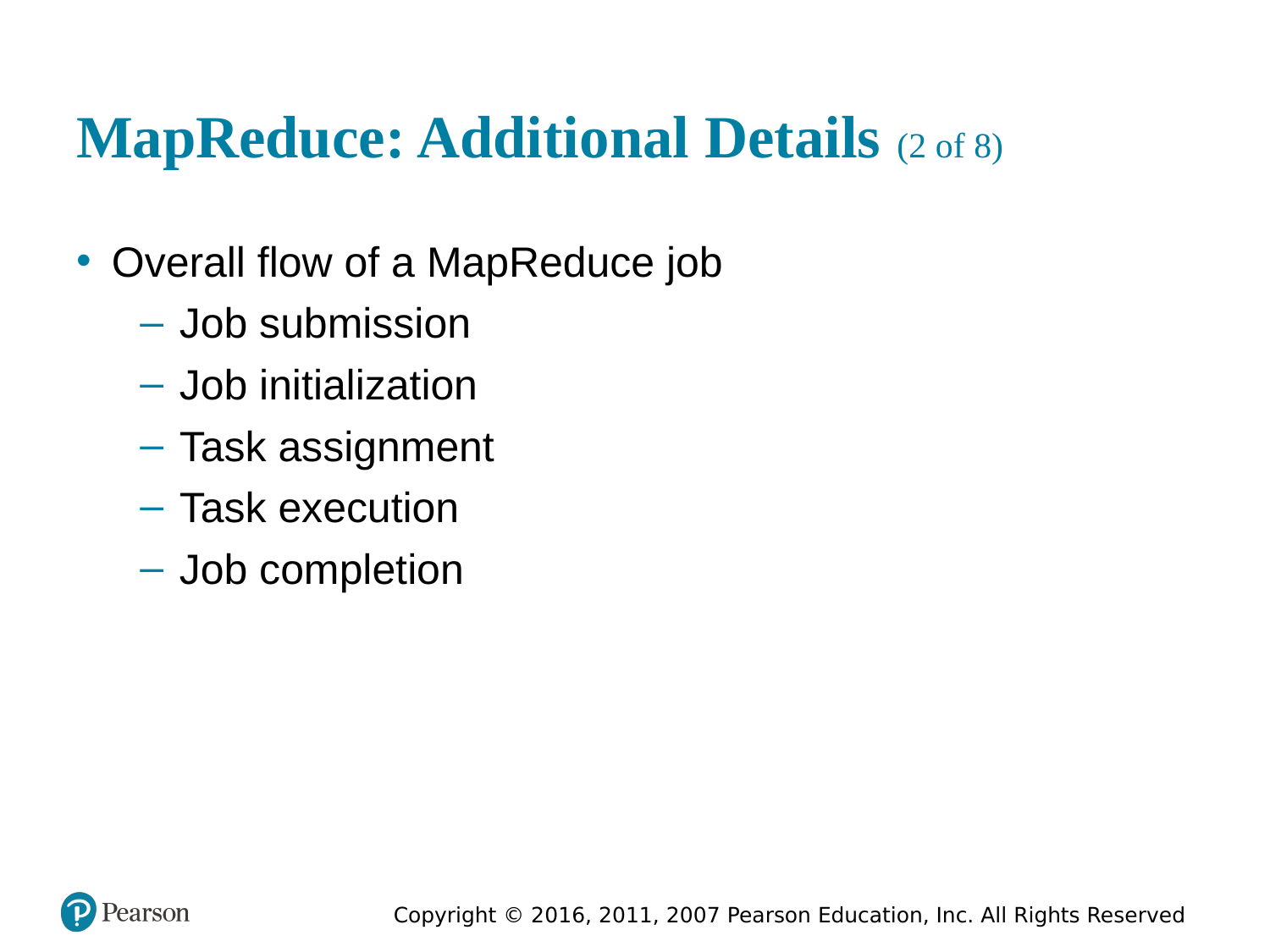

# MapReduce: Additional Details (2 of 8)
Overall flow of a MapReduce job
Job submission
Job initialization
Task assignment
Task execution
Job completion